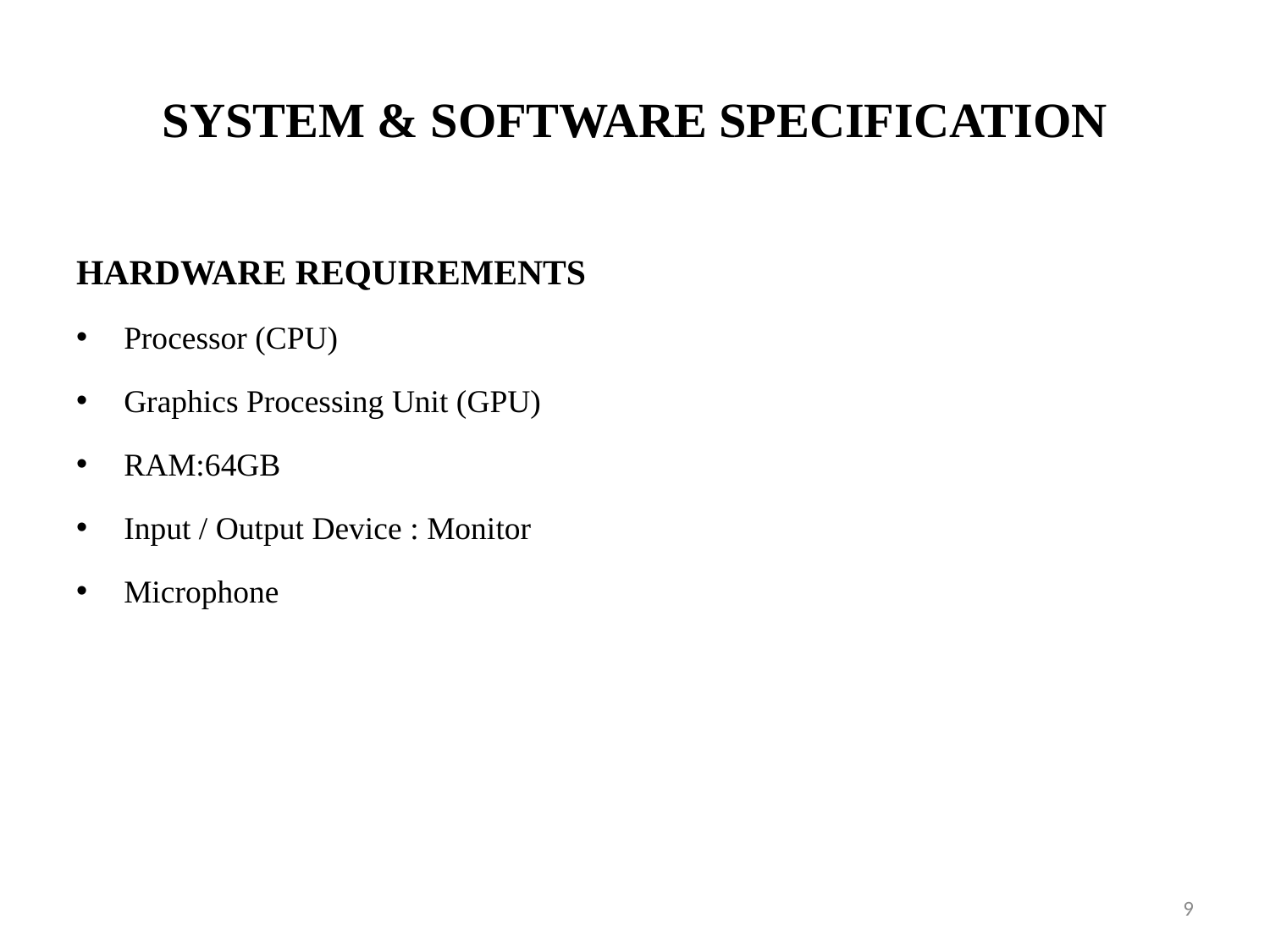

# SYSTEM & SOFTWARE SPECIFICATION
HARDWARE REQUIREMENTS
Processor (CPU)
Graphics Processing Unit (GPU)
RAM:64GB
Input / Output Device : Monitor
Microphone
9